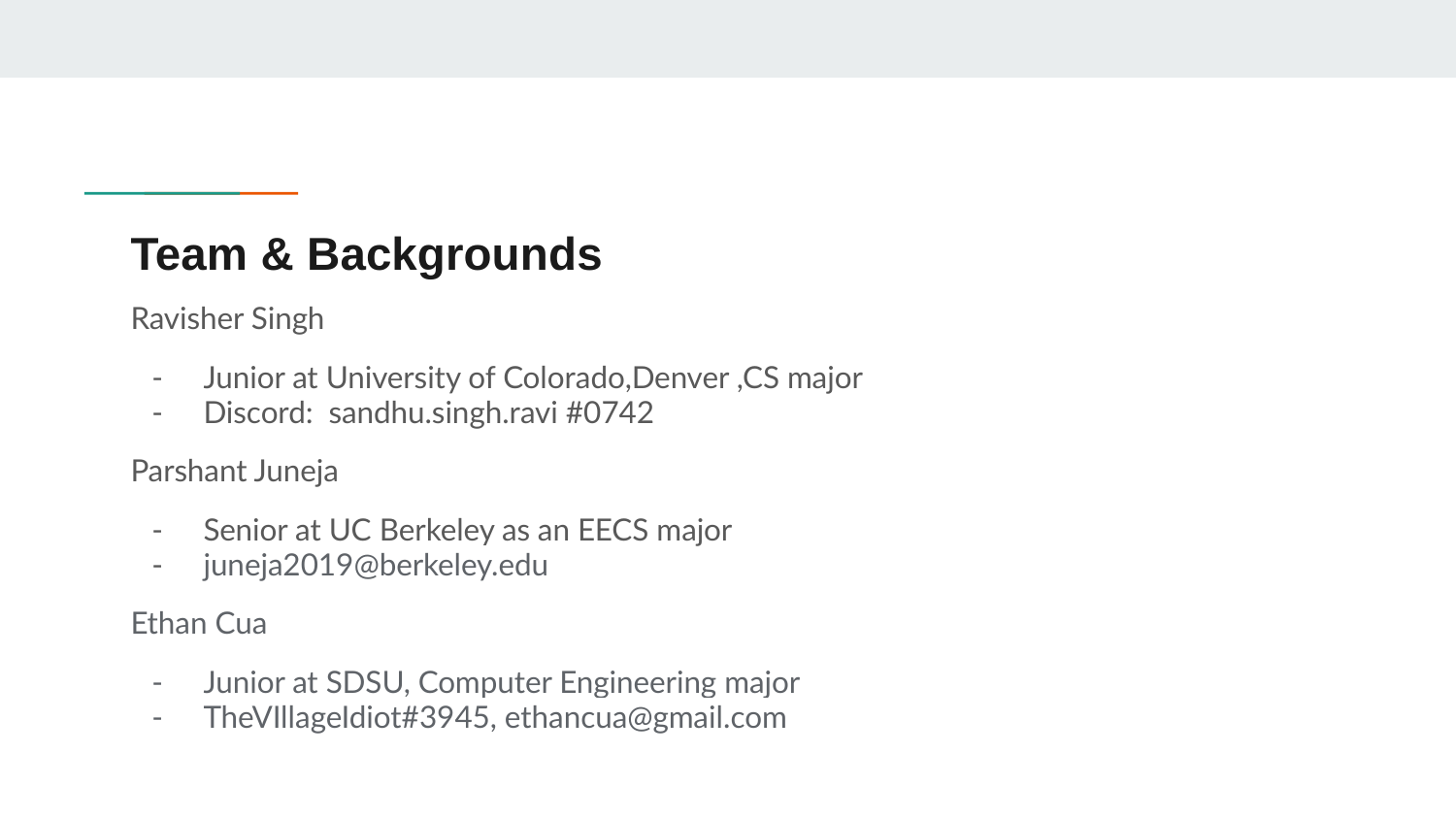

# Team & Backgrounds
Ravisher Singh
Junior at University of Colorado,Denver ,CS major
Discord:  sandhu.singh.ravi #0742
Parshant Juneja
Senior at UC Berkeley as an EECS major
juneja2019@berkeley.edu
Ethan Cua
Junior at SDSU, Computer Engineering major
TheVIllageIdiot#3945, ethancua@gmail.com